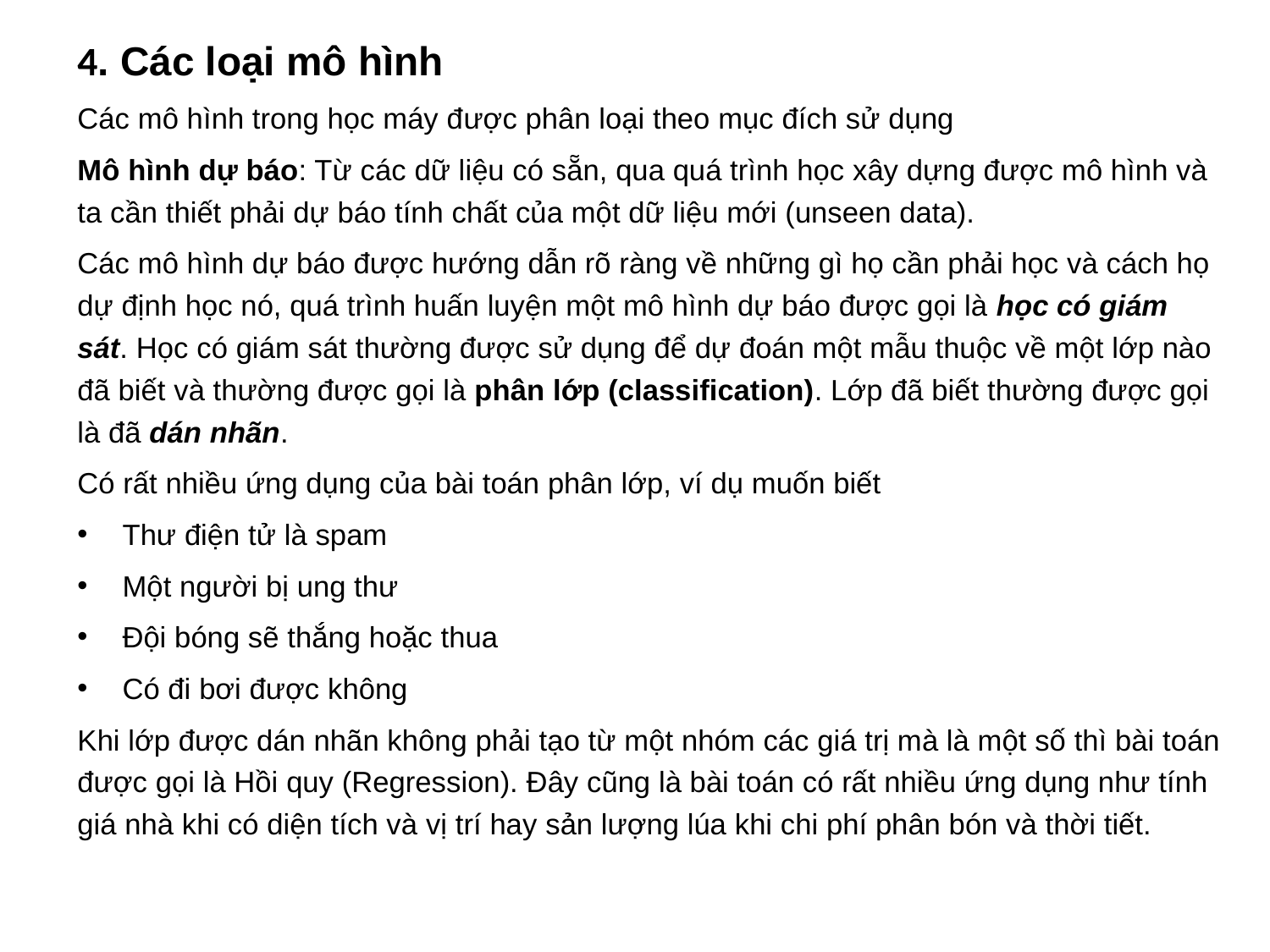

4. Các loại mô hình
Các mô hình trong học máy được phân loại theo mục đích sử dụng
Mô hình dự báo: Từ các dữ liệu có sẵn, qua quá trình học xây dựng được mô hình và ta cần thiết phải dự báo tính chất của một dữ liệu mới (unseen data).
Các mô hình dự báo được hướng dẫn rõ ràng về những gì họ cần phải học và cách họ dự định học nó, quá trình huấn luyện một mô hình dự báo được gọi là học có giám sát. Học có giám sát thường được sử dụng để dự đoán một mẫu thuộc về một lớp nào đã biết và thường được gọi là phân lớp (classification). Lớp đã biết thường được gọi là đã dán nhãn.
Có rất nhiều ứng dụng của bài toán phân lớp, ví dụ muốn biết
Thư điện tử là spam
Một người bị ung thư
Đội bóng sẽ thắng hoặc thua
Có đi bơi được không
Khi lớp được dán nhãn không phải tạo từ một nhóm các giá trị mà là một số thì bài toán được gọi là Hồi quy (Regression). Đây cũng là bài toán có rất nhiều ứng dụng như tính giá nhà khi có diện tích và vị trí hay sản lượng lúa khi chi phí phân bón và thời tiết.

#